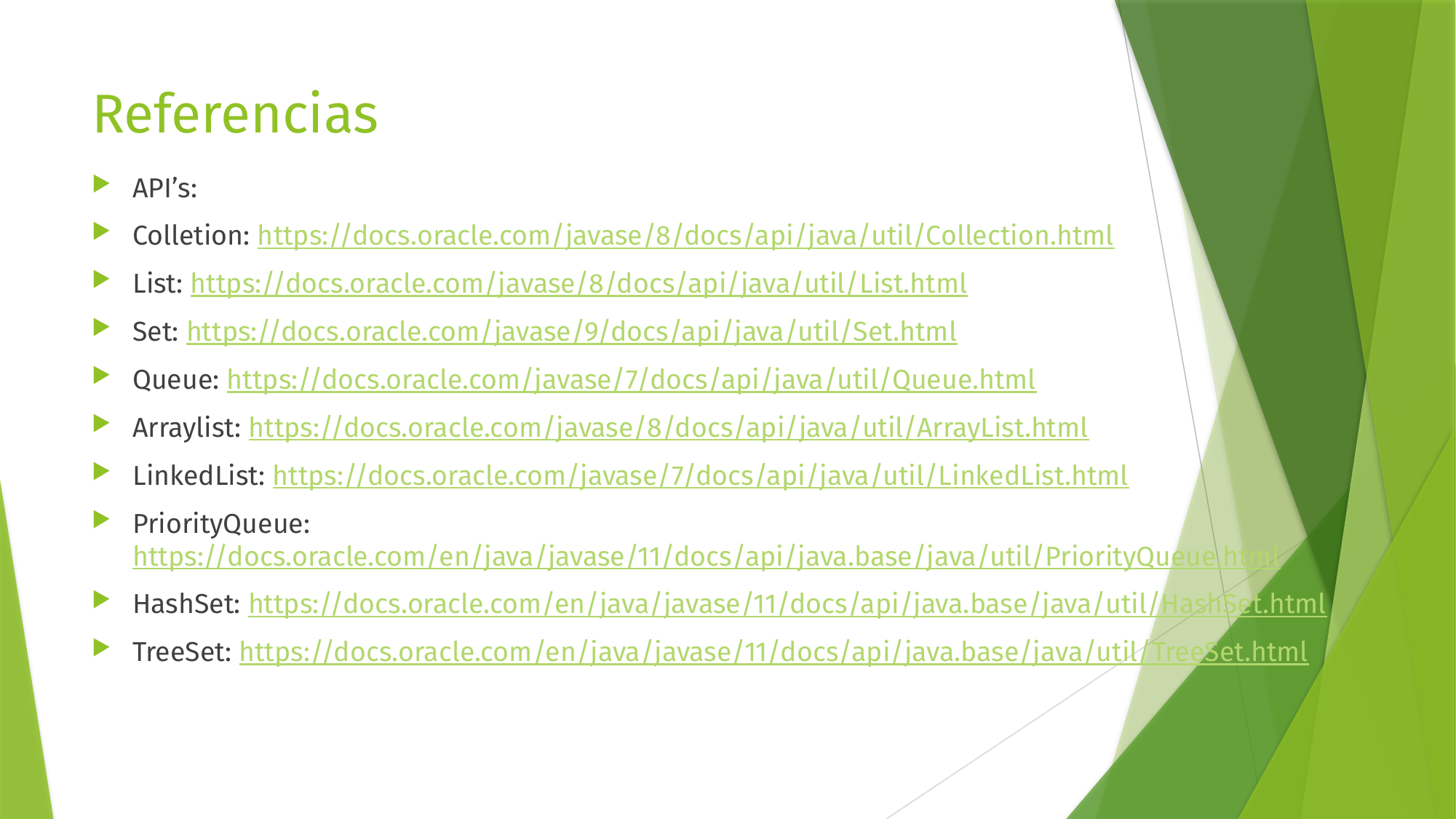

# Referencias
API’s:
Colletion: https://docs.oracle.com/javase/8/docs/api/java/util/Collection.html
List: https://docs.oracle.com/javase/8/docs/api/java/util/List.html
Set: https://docs.oracle.com/javase/9/docs/api/java/util/Set.html
Queue: https://docs.oracle.com/javase/7/docs/api/java/util/Queue.html
Arraylist: https://docs.oracle.com/javase/8/docs/api/java/util/ArrayList.html
LinkedList: https://docs.oracle.com/javase/7/docs/api/java/util/LinkedList.html
PriorityQueue: https://docs.oracle.com/en/java/javase/11/docs/api/java.base/java/util/PriorityQueue.html
HashSet: https://docs.oracle.com/en/java/javase/11/docs/api/java.base/java/util/HashSet.html
TreeSet: https://docs.oracle.com/en/java/javase/11/docs/api/java.base/java/util/TreeSet.html